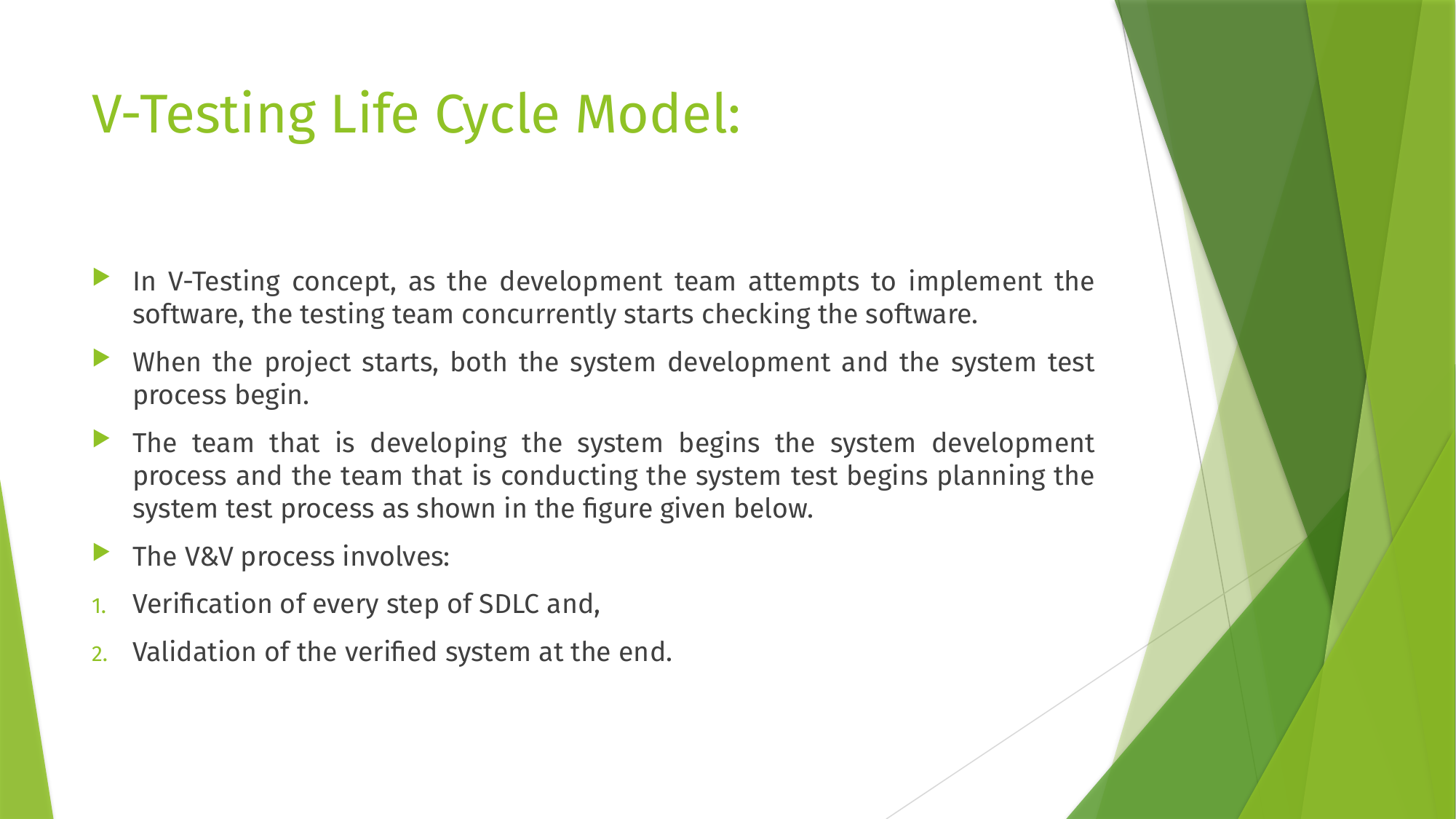

# V-Testing Life Cycle Model:
In V-Testing concept, as the development team attempts to implement the software, the testing team concurrently starts checking the software.
When the project starts, both the system development and the system test process begin.
The team that is developing the system begins the system development process and the team that is conducting the system test begins planning the system test process as shown in the figure given below.
The V&V process involves:
Verification of every step of SDLC and,
Validation of the verified system at the end.